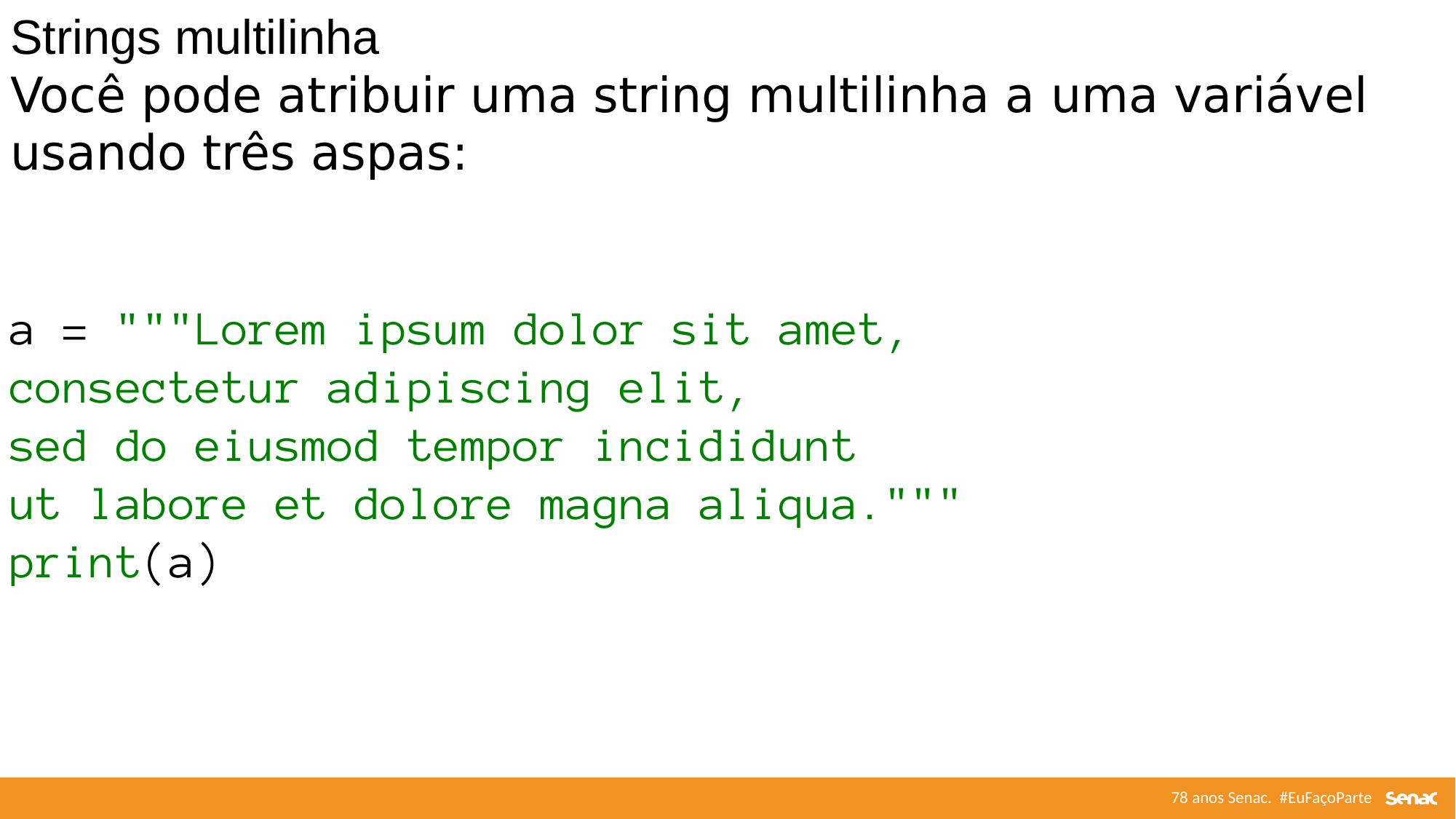

Strings multilinha
Você pode atribuir uma string multilinha a uma variável usando três aspas:

a = """Lorem ipsum dolor sit amet,
consectetur adipiscing elit,
sed do eiusmod tempor incididunt
ut labore et dolore magna aliqua."""
print(a)